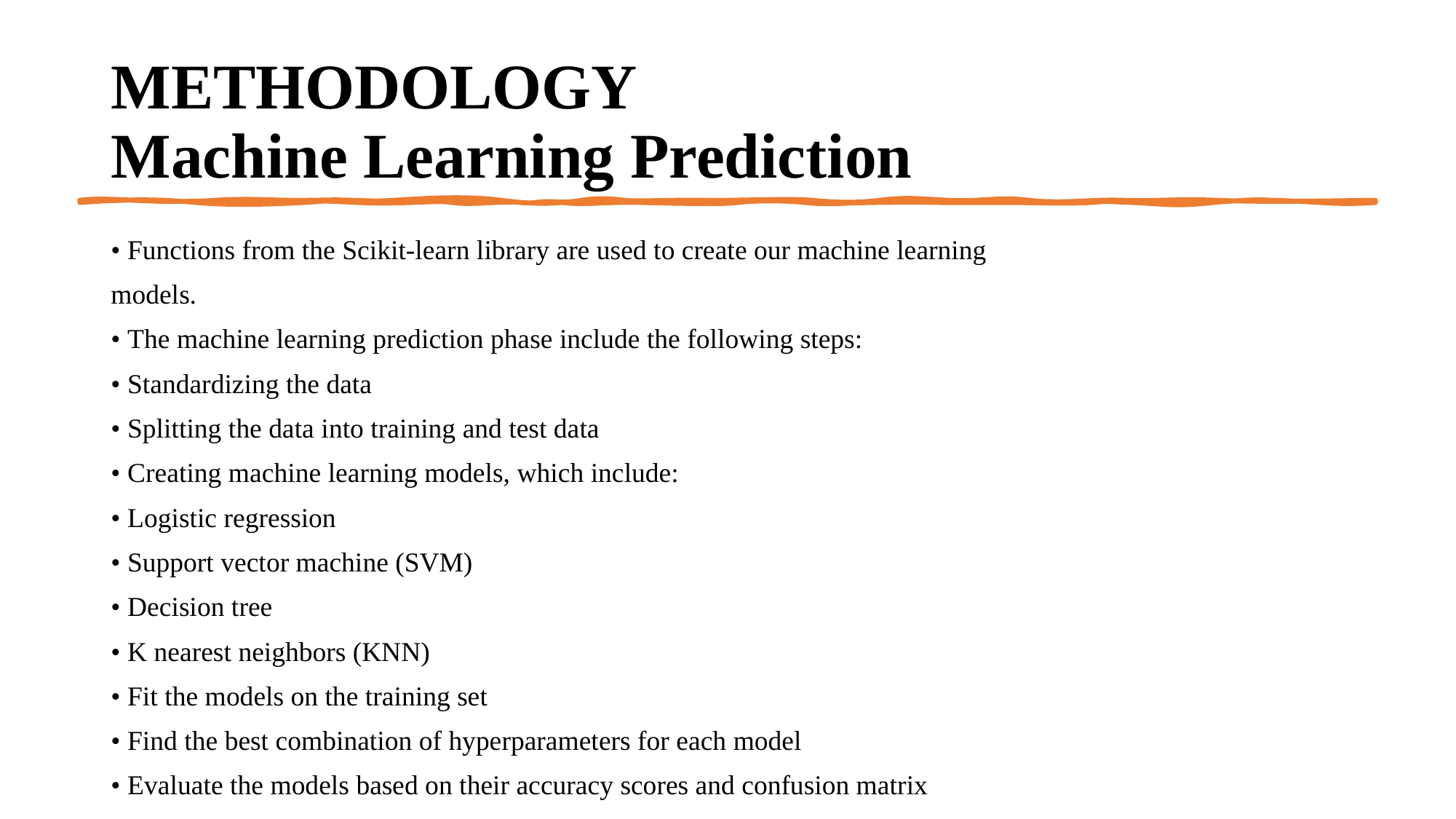

# METHODOLOGY Machine Learning Prediction

• Functions from the Scikit-learn library are used to create our machine learning
models.
• The machine learning prediction phase include the following steps:
• Standardizing the data
• Splitting the data into training and test data
• Creating machine learning models, which include:
• Logistic regression
• Support vector machine (SVM)
• Decision tree
• K nearest neighbors (KNN)
• Fit the models on the training set
• Find the best combination of hyperparameters for each model
• Evaluate the models based on their accuracy scores and confusion matrix